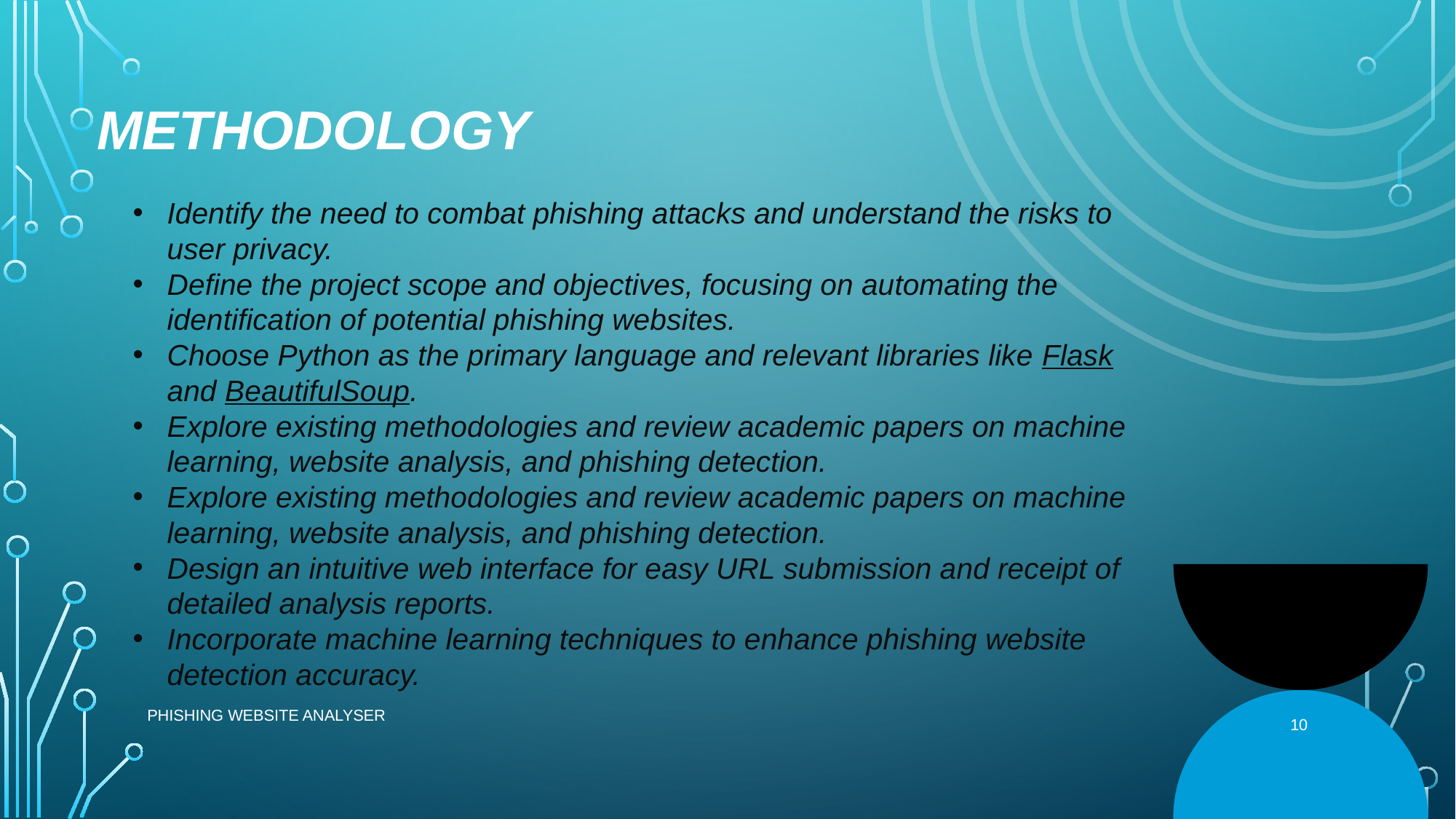

# Methodology
Identify the need to combat phishing attacks and understand the risks to user privacy.
Define the project scope and objectives, focusing on automating the identification of potential phishing websites.
Choose Python as the primary language and relevant libraries like Flask and BeautifulSoup.
Explore existing methodologies and review academic papers on machine learning, website analysis, and phishing detection.
Explore existing methodologies and review academic papers on machine learning, website analysis, and phishing detection.
Design an intuitive web interface for easy URL submission and receipt of detailed analysis reports.
Incorporate machine learning techniques to enhance phishing website detection accuracy.
10
PHISHING WEBSITE ANALYSER